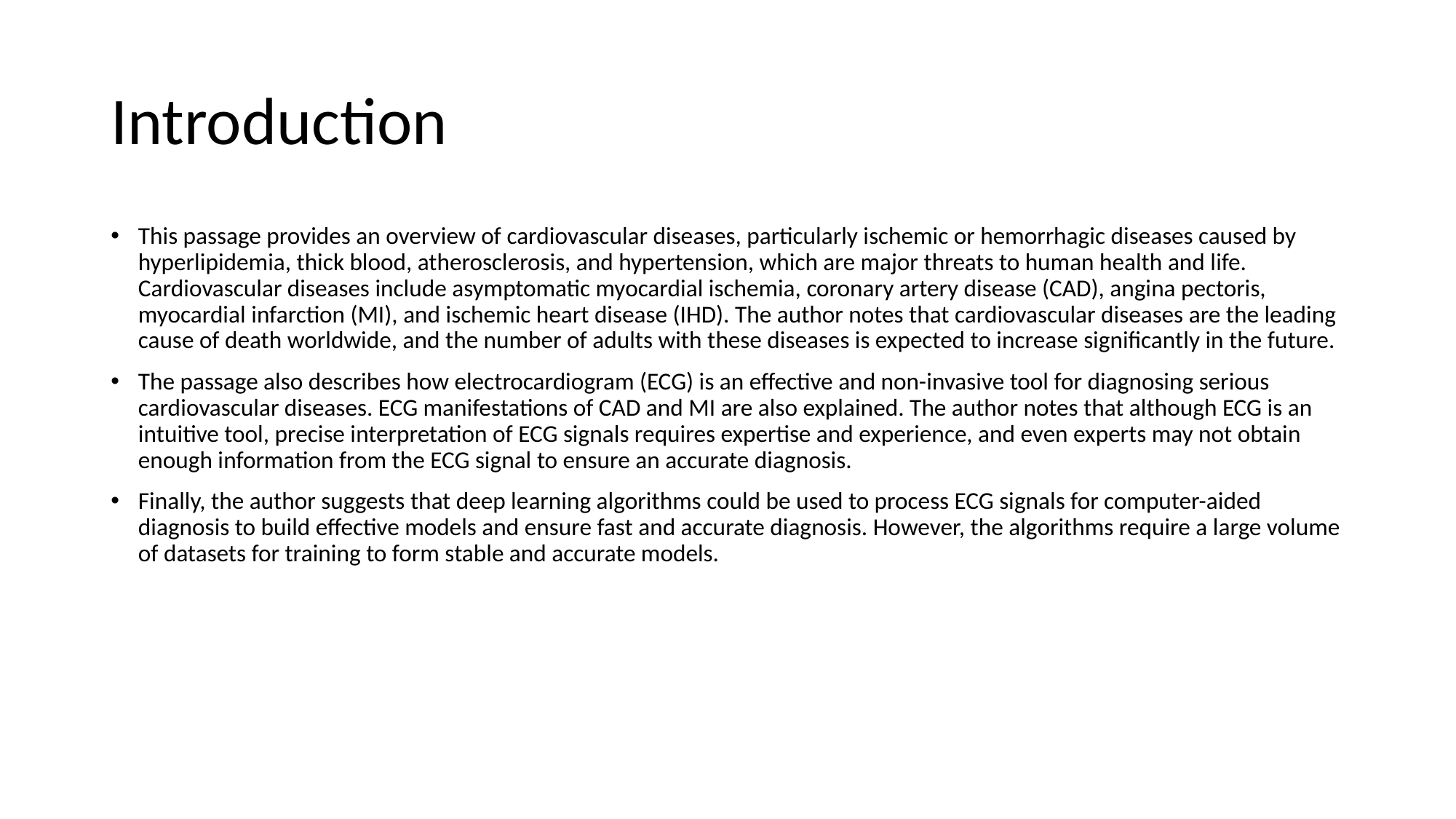

# Introduction
This passage provides an overview of cardiovascular diseases, particularly ischemic or hemorrhagic diseases caused by hyperlipidemia, thick blood, atherosclerosis, and hypertension, which are major threats to human health and life. Cardiovascular diseases include asymptomatic myocardial ischemia, coronary artery disease (CAD), angina pectoris, myocardial infarction (MI), and ischemic heart disease (IHD). The author notes that cardiovascular diseases are the leading cause of death worldwide, and the number of adults with these diseases is expected to increase significantly in the future.
The passage also describes how electrocardiogram (ECG) is an effective and non-invasive tool for diagnosing serious cardiovascular diseases. ECG manifestations of CAD and MI are also explained. The author notes that although ECG is an intuitive tool, precise interpretation of ECG signals requires expertise and experience, and even experts may not obtain enough information from the ECG signal to ensure an accurate diagnosis.
Finally, the author suggests that deep learning algorithms could be used to process ECG signals for computer-aided diagnosis to build effective models and ensure fast and accurate diagnosis. However, the algorithms require a large volume of datasets for training to form stable and accurate models.